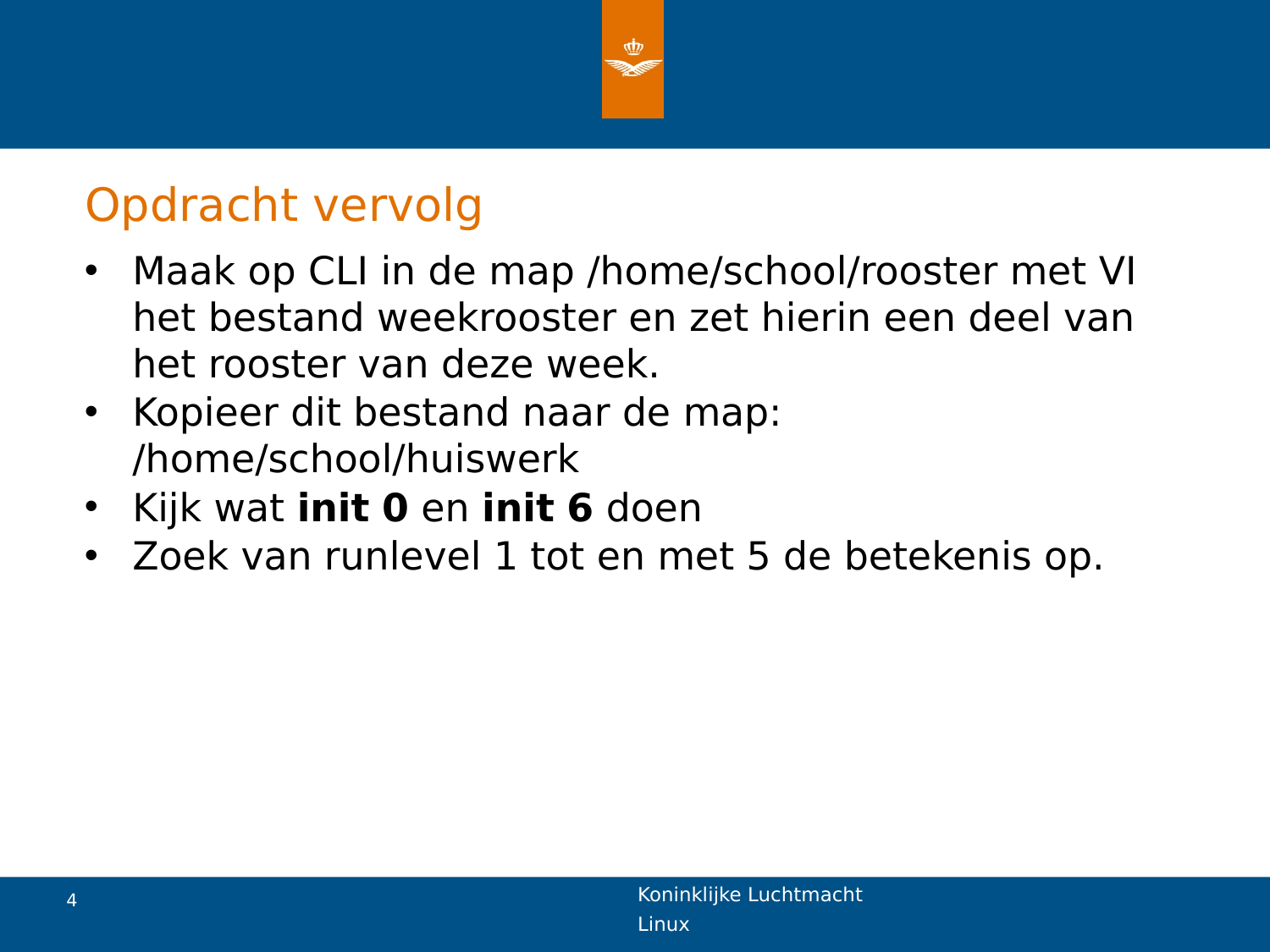

# Opdracht vervolg
Maak op CLI in de map /home/school/rooster met VI het bestand weekrooster en zet hierin een deel van het rooster van deze week.
Kopieer dit bestand naar de map: /home/school/huiswerk
Kijk wat init 0 en init 6 doen
Zoek van runlevel 1 tot en met 5 de betekenis op.